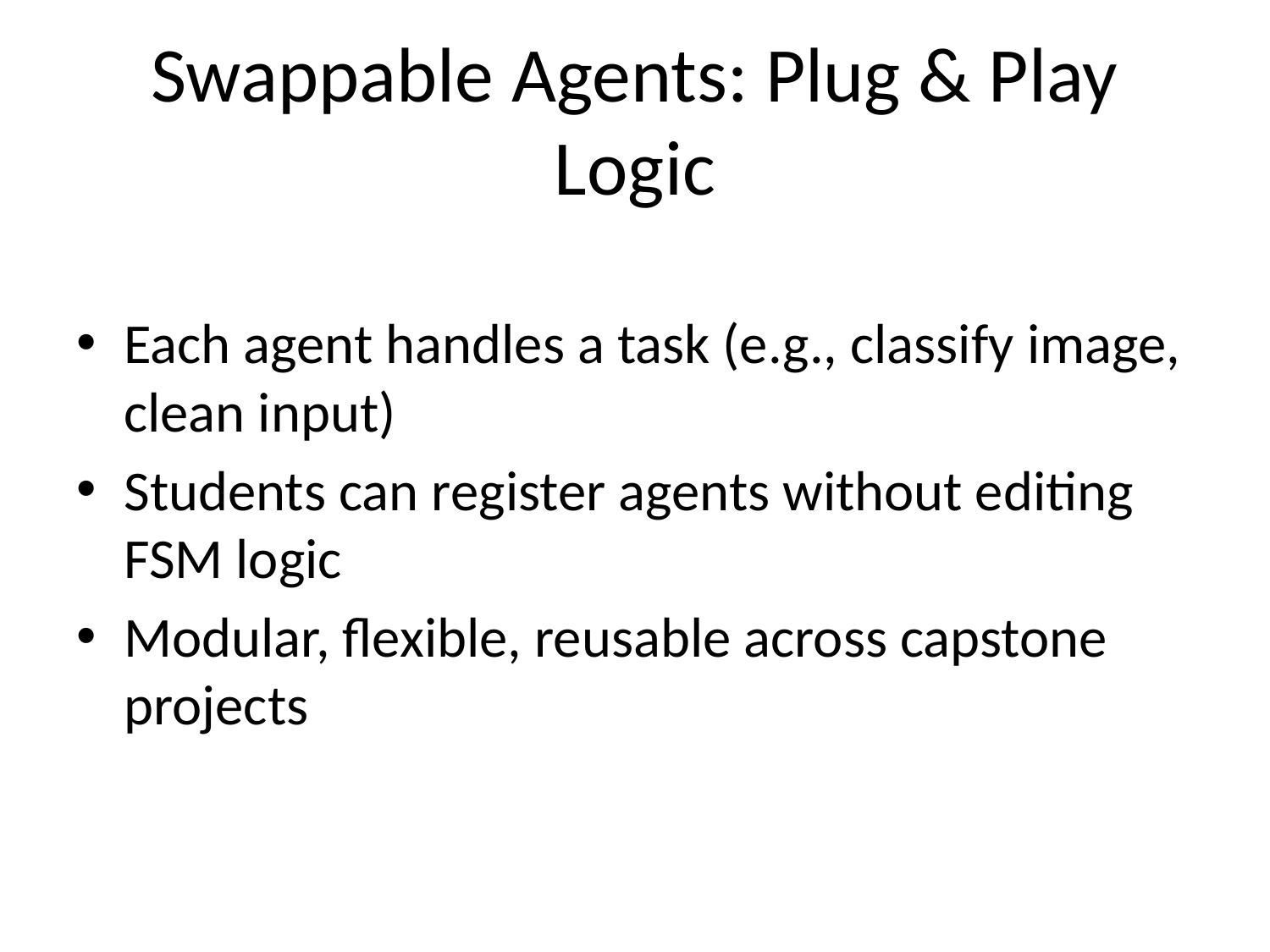

# Swappable Agents: Plug & Play Logic

Each agent handles a task (e.g., classify image, clean input)
Students can register agents without editing FSM logic
Modular, flexible, reusable across capstone projects